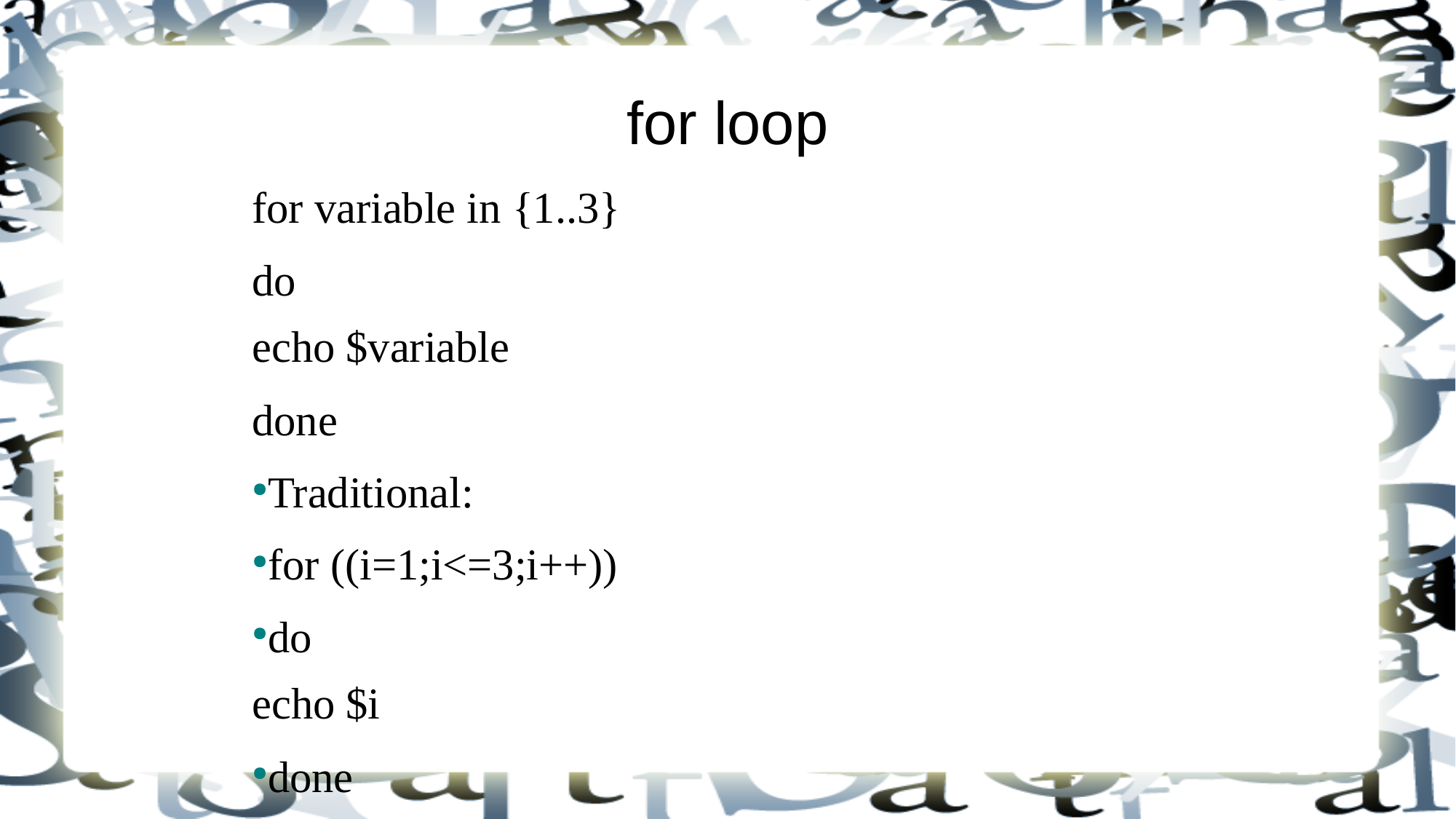

for loop
for variable in {1..3}
do
echo $variable
done
Traditional:
for ((i=1;i<=3;i++))
do
echo $i
done